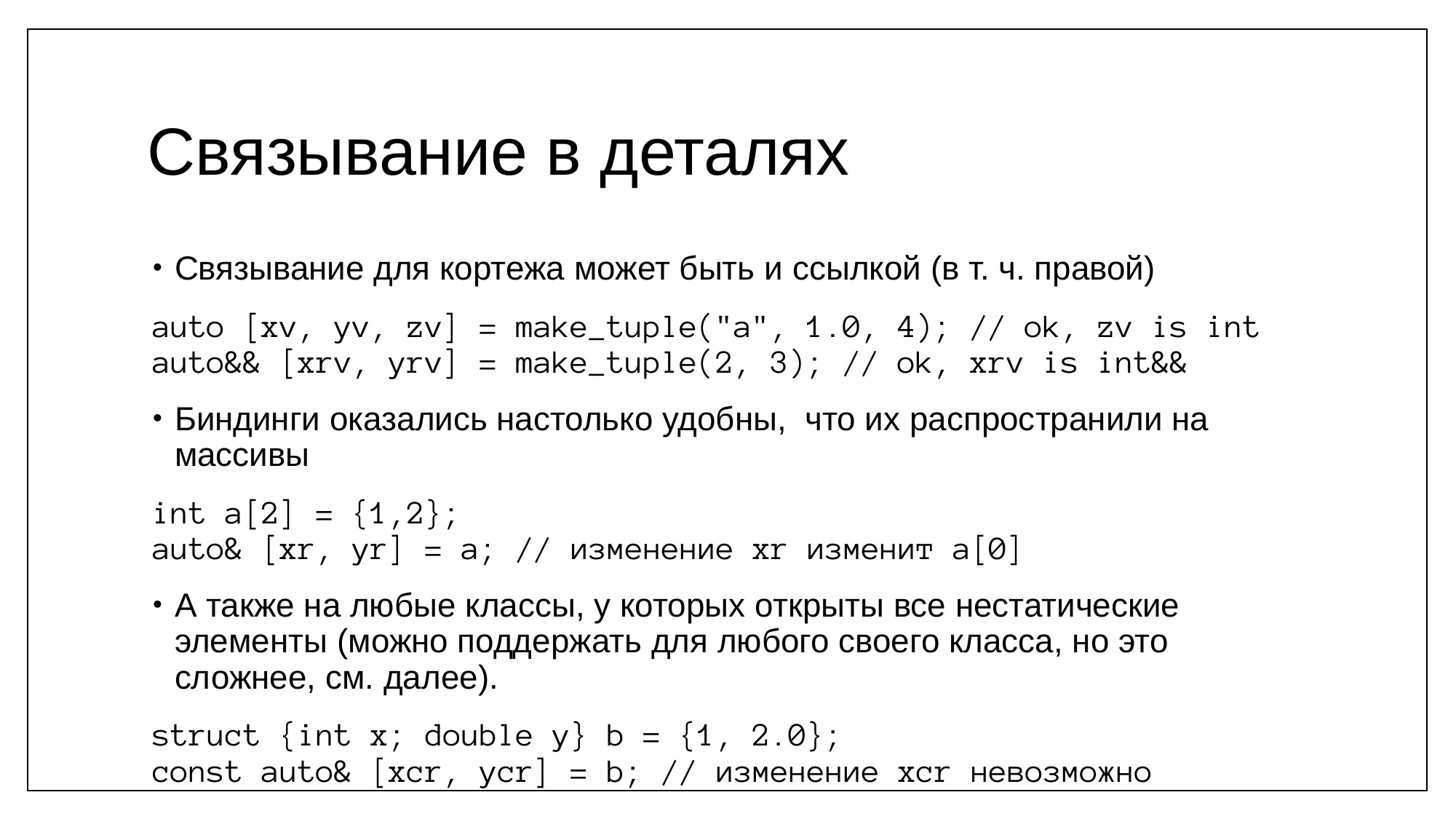

# Связывание в деталях
Связывание для кортежа может быть и ссылкой (в т. ч. правой)
auto [xv, yv, zv] = make_tuple("a", 1.0, 4); // ok, zv is int
auto&& [xrv, yrv] = make_tuple(2, 3); // ok, xrv is int&&
Биндинги оказались настолько удобны,  что их распространили на массивы
int a[2] = {1,2};
auto& [xr, yr] = a; // изменение xr изменит a[0]
А также на любые классы, у которых открыты все нестатические элементы (можно поддержать для любого своего класса, но это сложнее, см. далее).
struct {int x; double y} b = {1, 2.0};
const auto& [xcr, ycr] = b; // изменение xcr невозможно